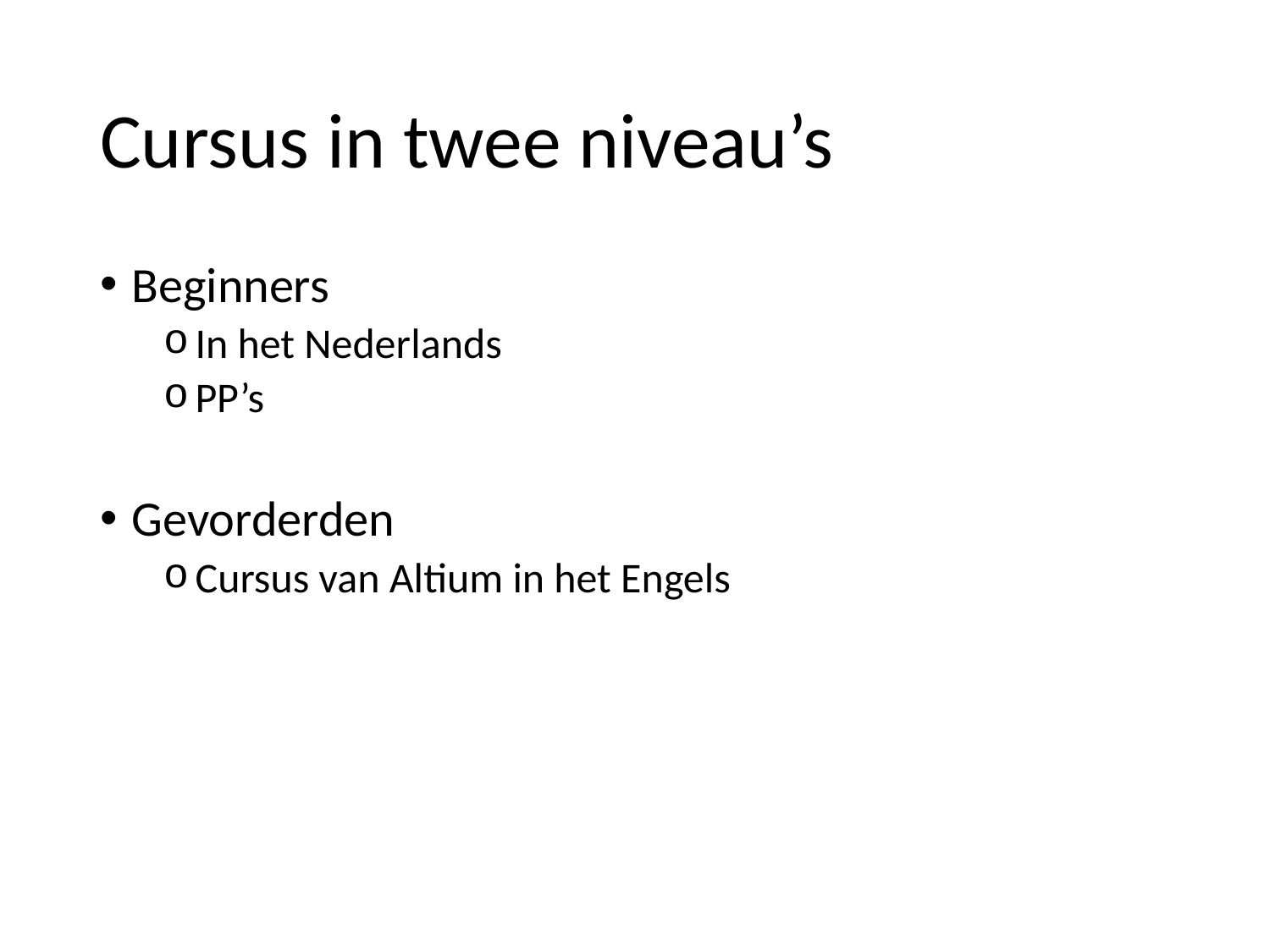

# Cursus in twee niveau’s
Beginners
In het Nederlands
PP’s

Gevorderden
Cursus van Altium in het Engels